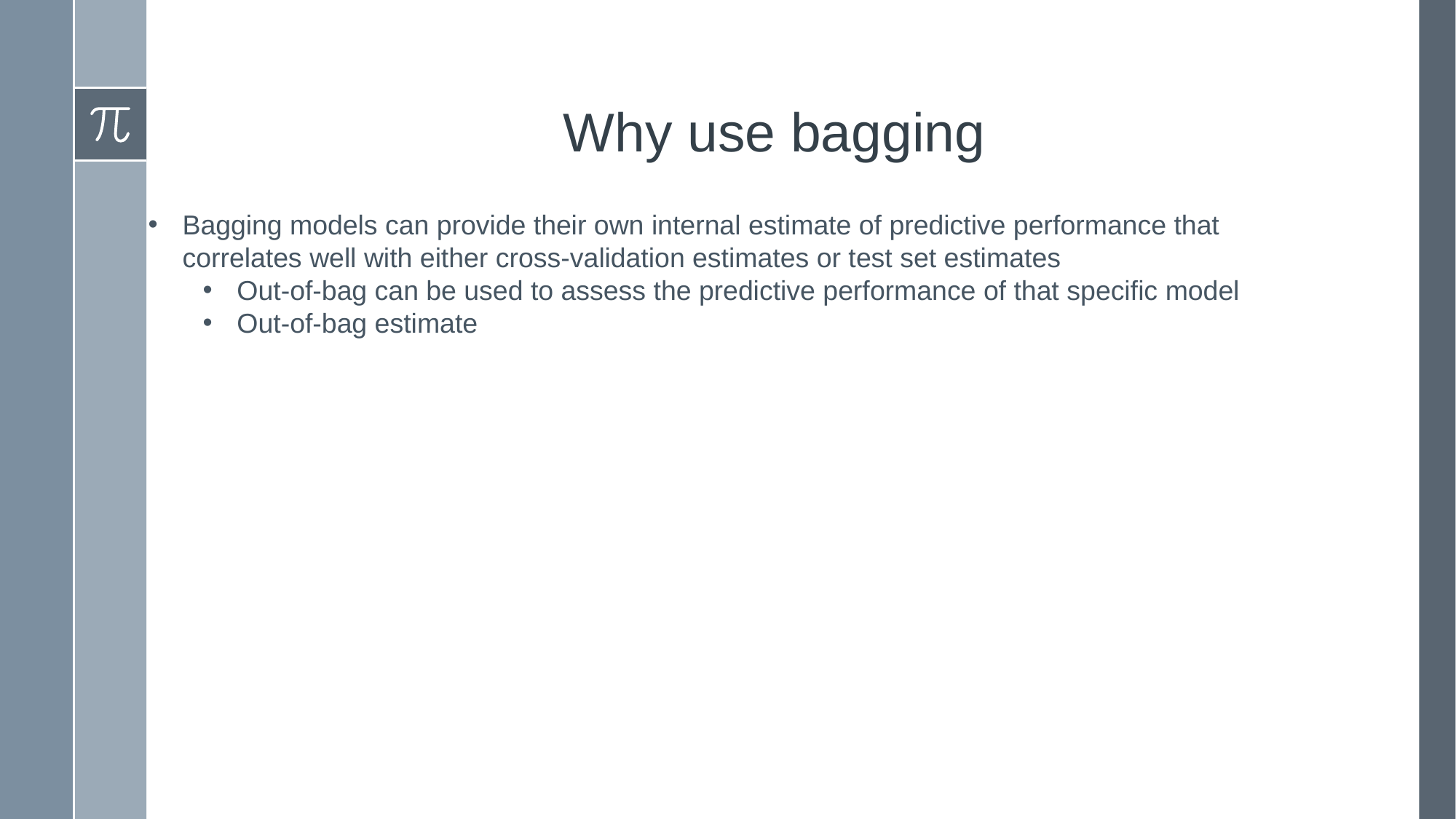

# Why use bagging
Bagging models can provide their own internal estimate of predictive performance that correlates well with either cross-validation estimates or test set estimates
Out-of-bag can be used to assess the predictive performance of that specific model
Out-of-bag estimate